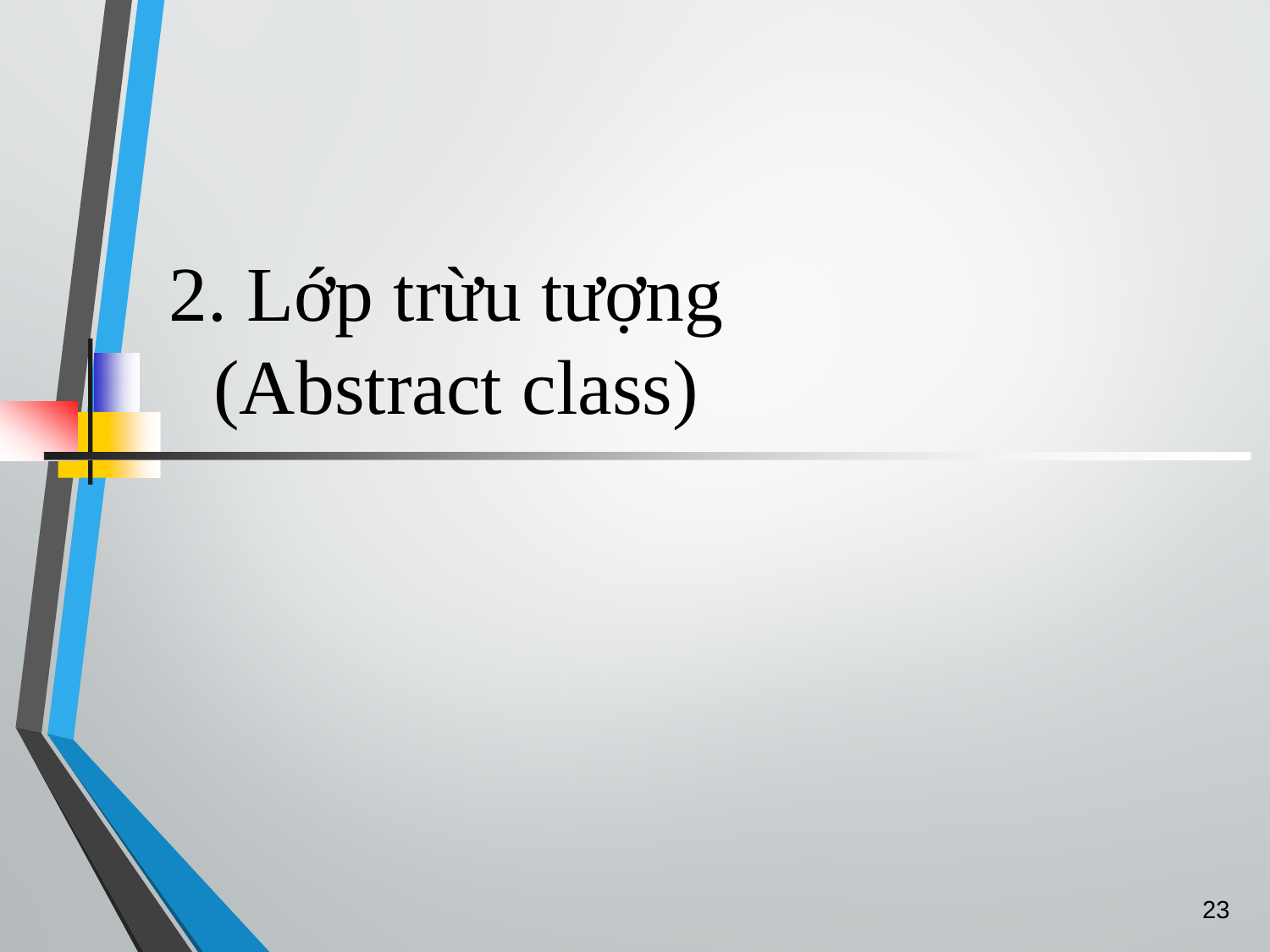

# 2. Lớp trừu tượng  (Abstract class)

23